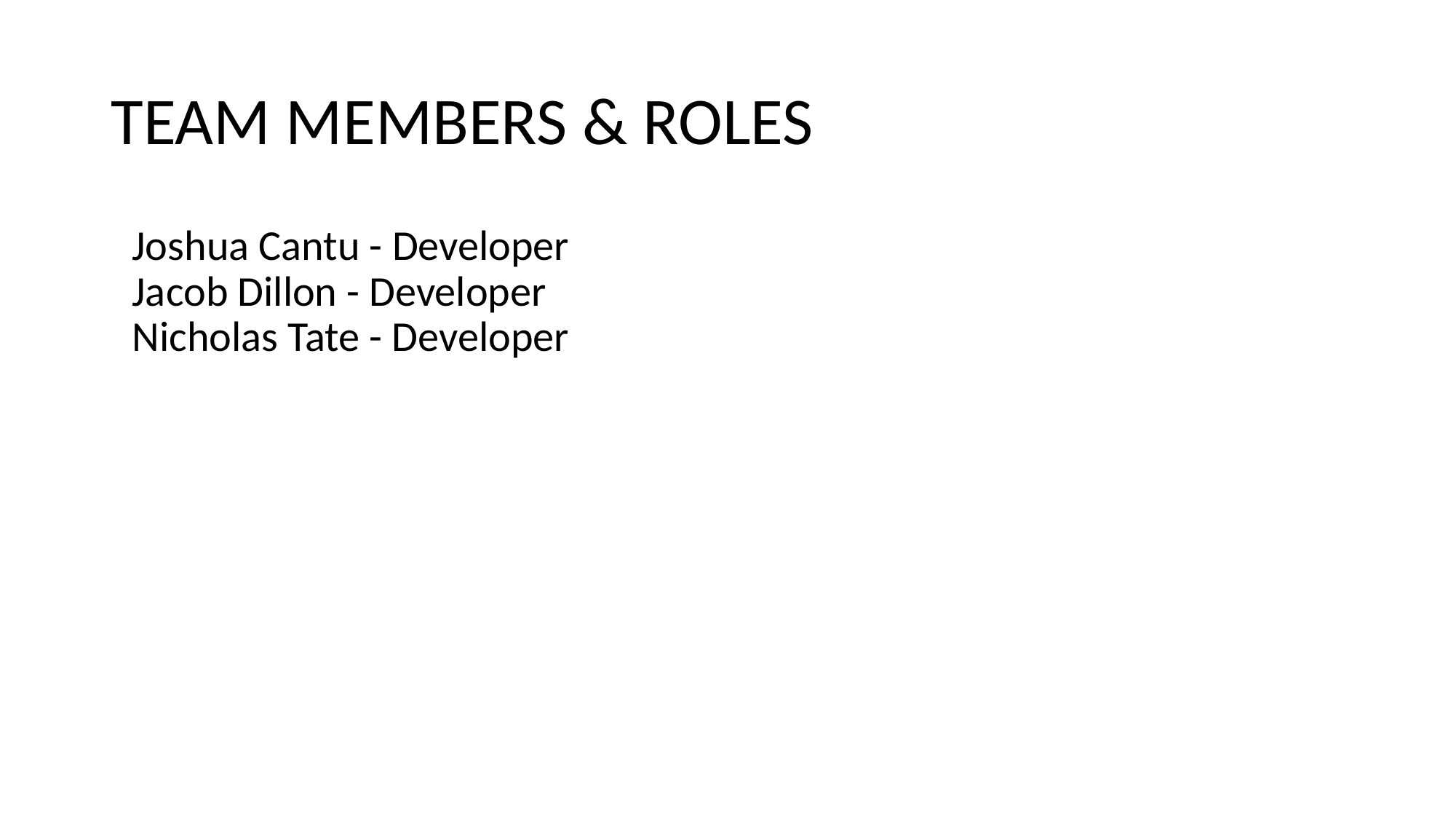

# TEAM MEMBERS & ROLES
Joshua Cantu - Developer
Jacob Dillon - Developer
Nicholas Tate - Developer